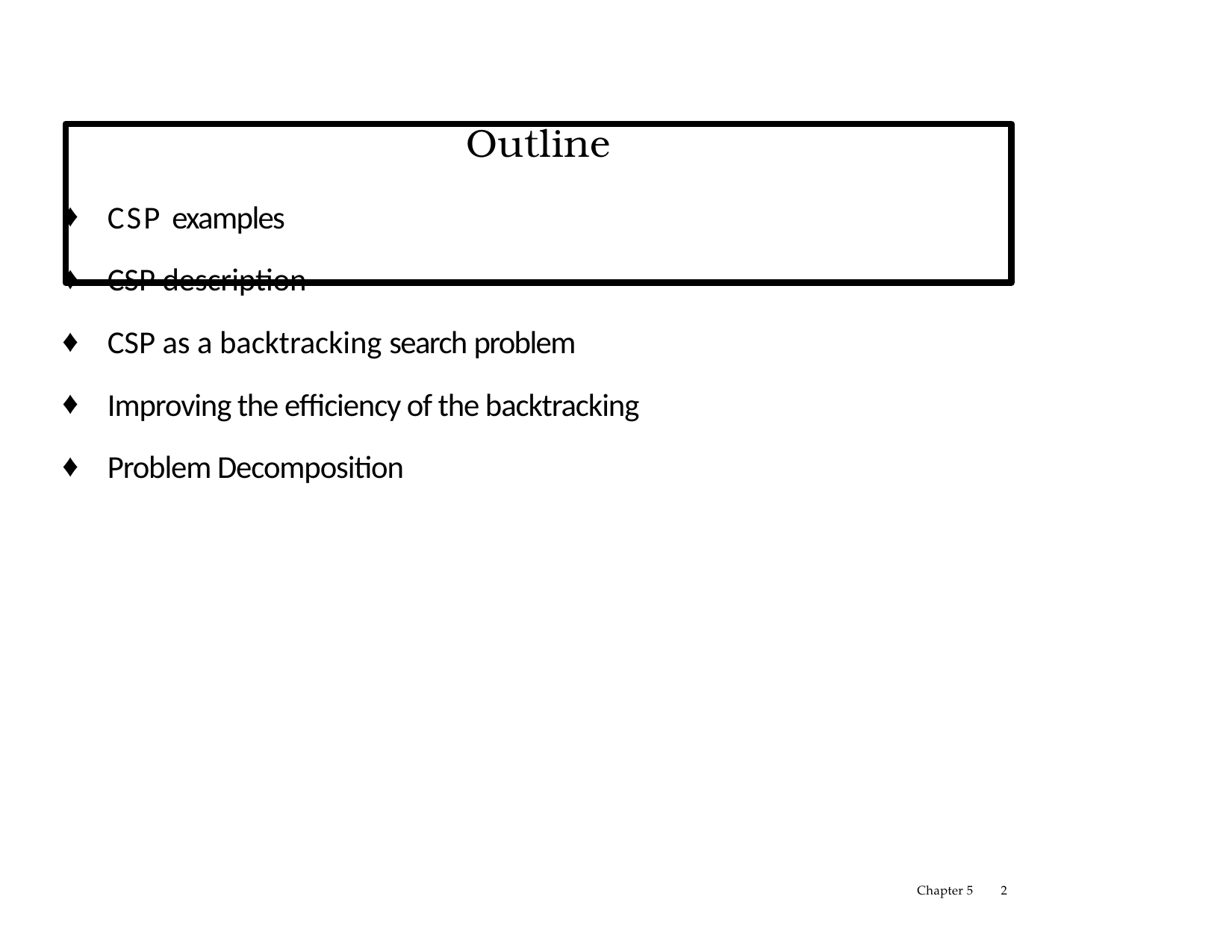

# Outline
CSP examples
CSP description
CSP as a backtracking search problem
Improving the efficiency of the backtracking
Problem Decomposition
Chapter 5
2